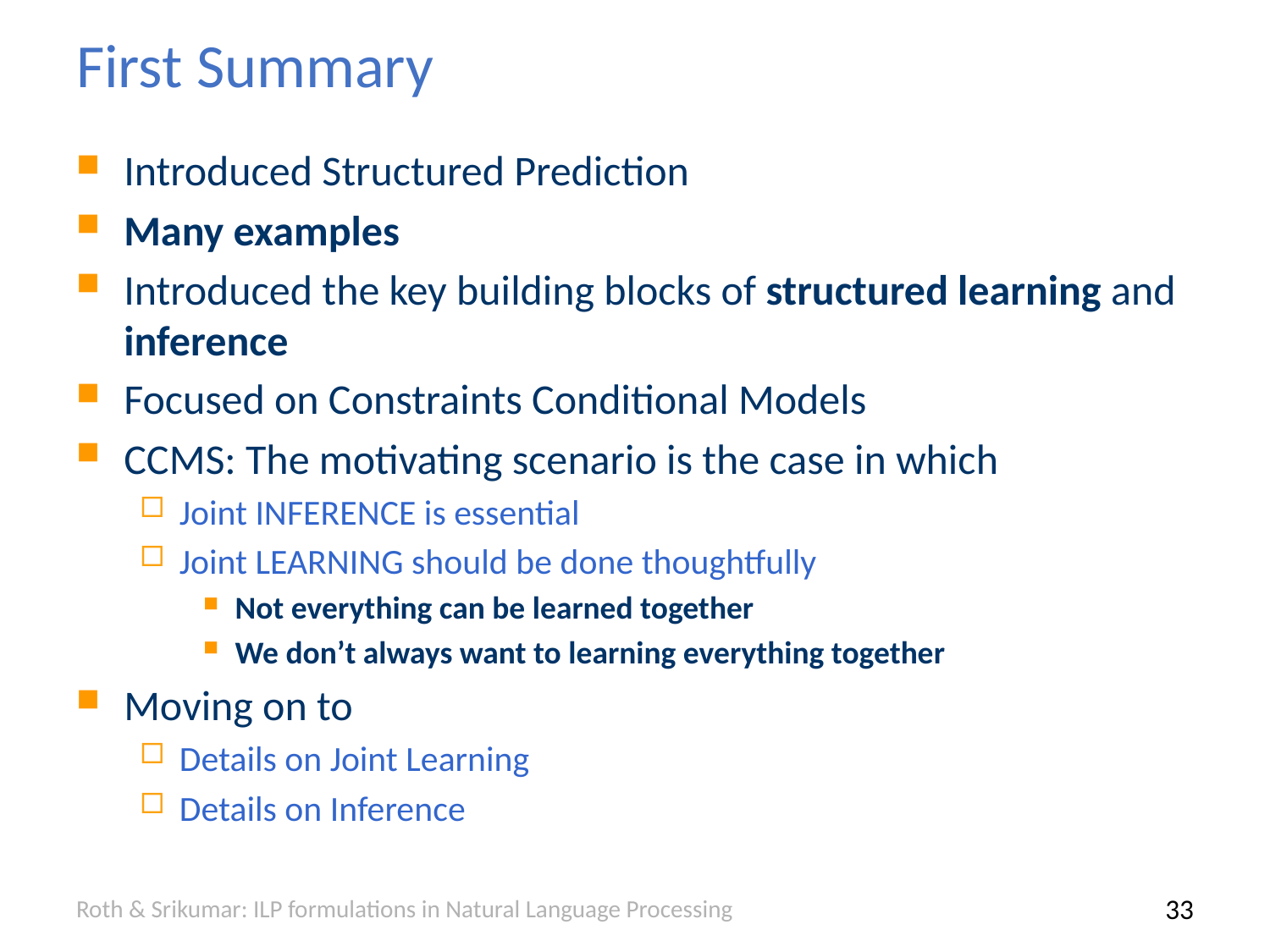

# First Summary
Introduced Structured Prediction
Many examples
Introduced the key building blocks of structured learning and inference
Focused on Constraints Conditional Models
CCMS: The motivating scenario is the case in which
Joint INFERENCE is essential
Joint LEARNING should be done thoughtfully
Not everything can be learned together
We don’t always want to learning everything together
Moving on to
Details on Joint Learning
Details on Inference

Roth & Srikumar: ILP formulations in Natural Language Processing
33